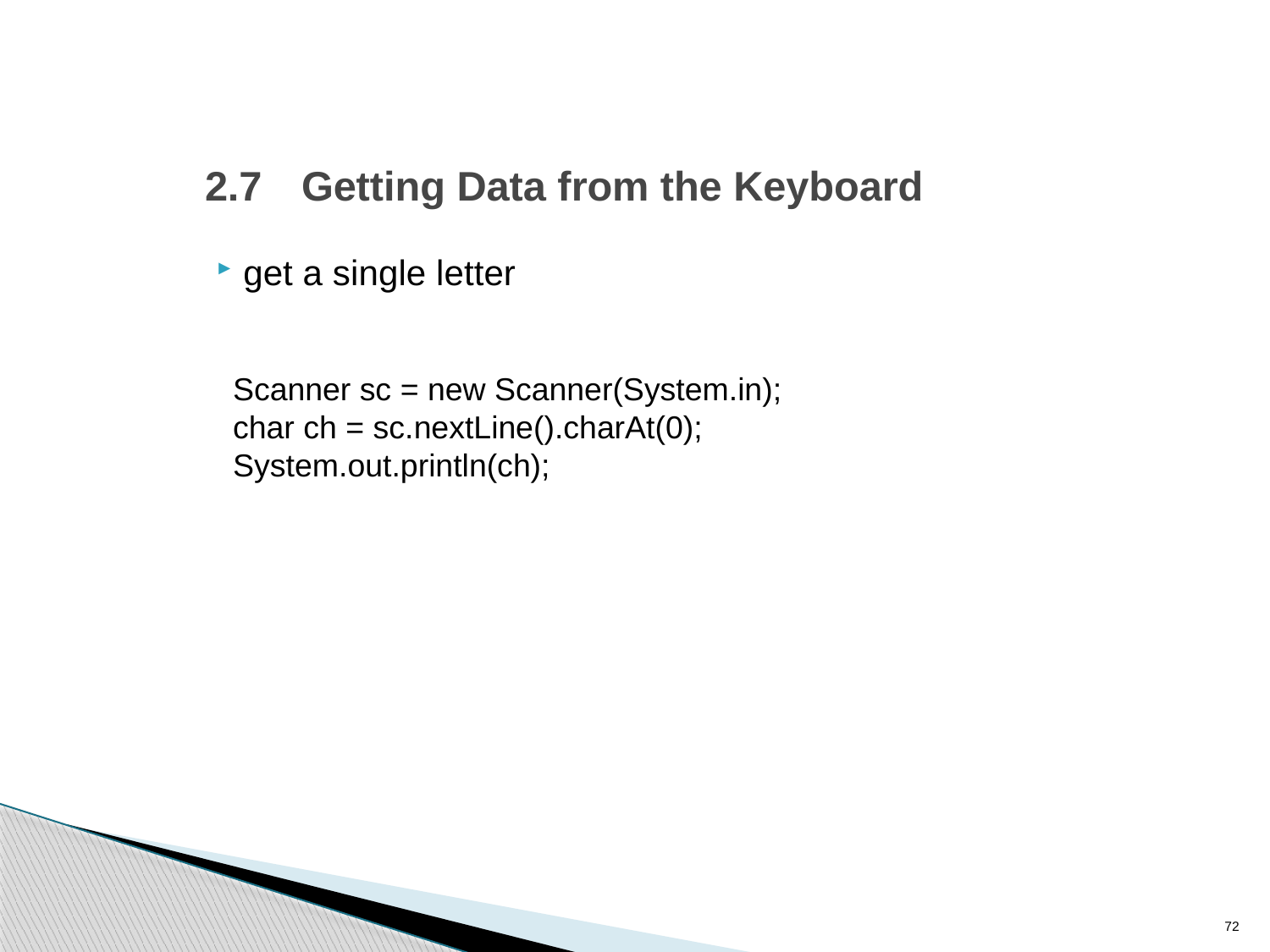

# 2.7	Getting Data from the Keyboard
get a single letter
Scanner sc = new Scanner(System.in);
char ch = sc.nextLine().charAt(0);
System.out.println(ch);
72